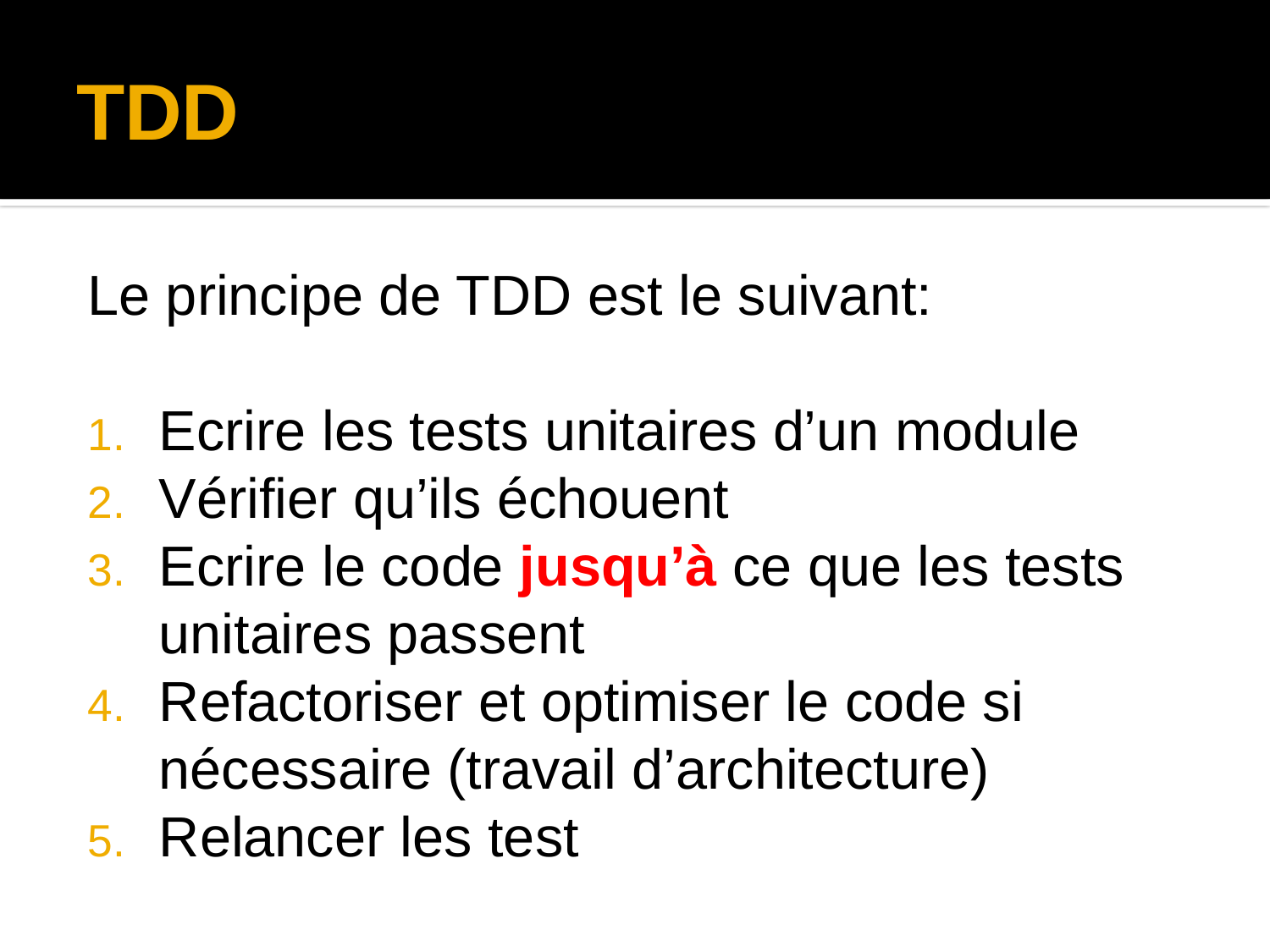

# TDD
Le principe de TDD est le suivant:

Ecrire les tests unitaires d’un module
Vérifier qu’ils échouent
Ecrire le code jusqu’à ce que les tests unitaires passent
Refactoriser et optimiser le code si nécessaire (travail d’architecture)
Relancer les test